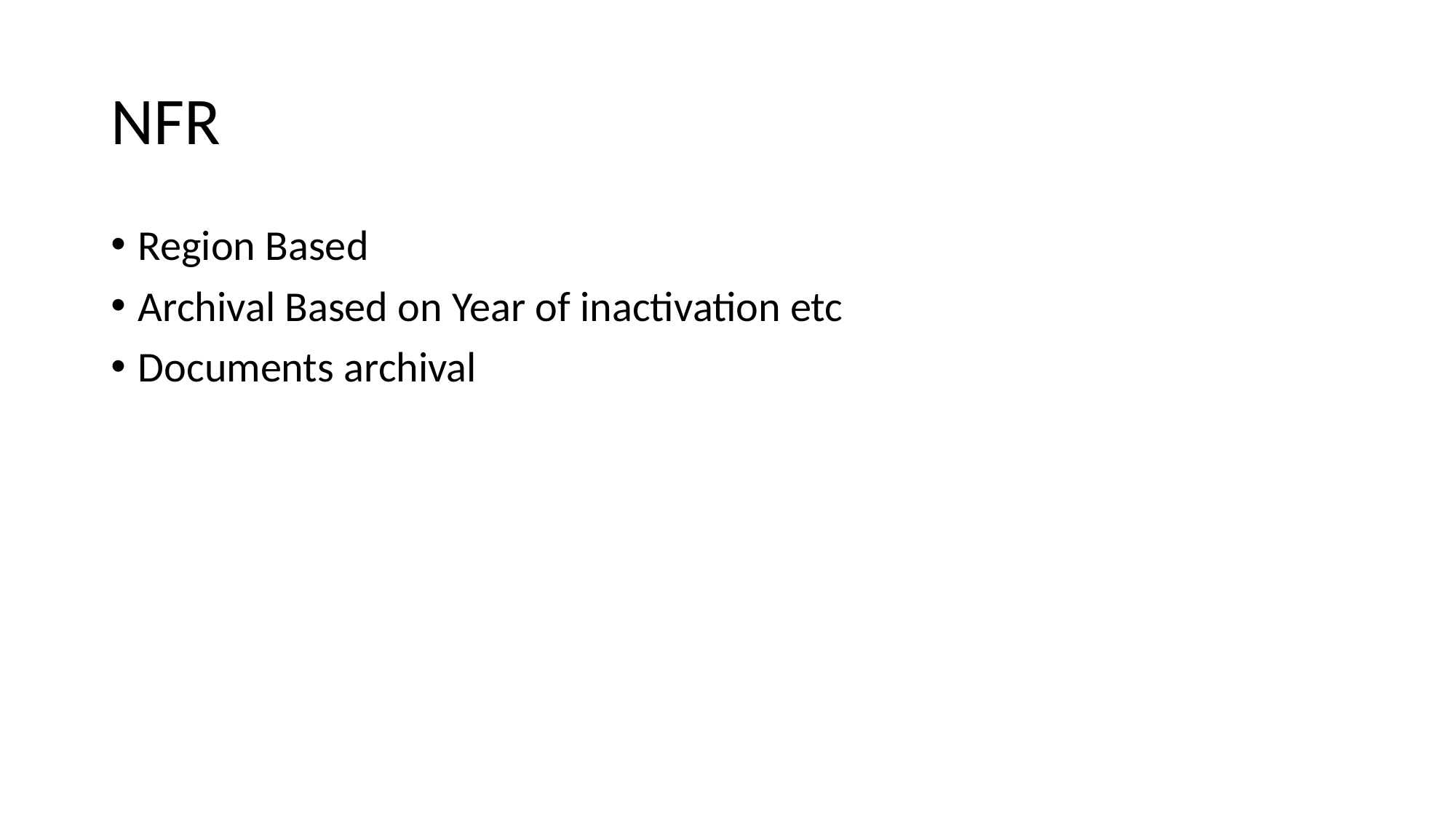

# NFR
Region Based
Archival Based on Year of inactivation etc
Documents archival